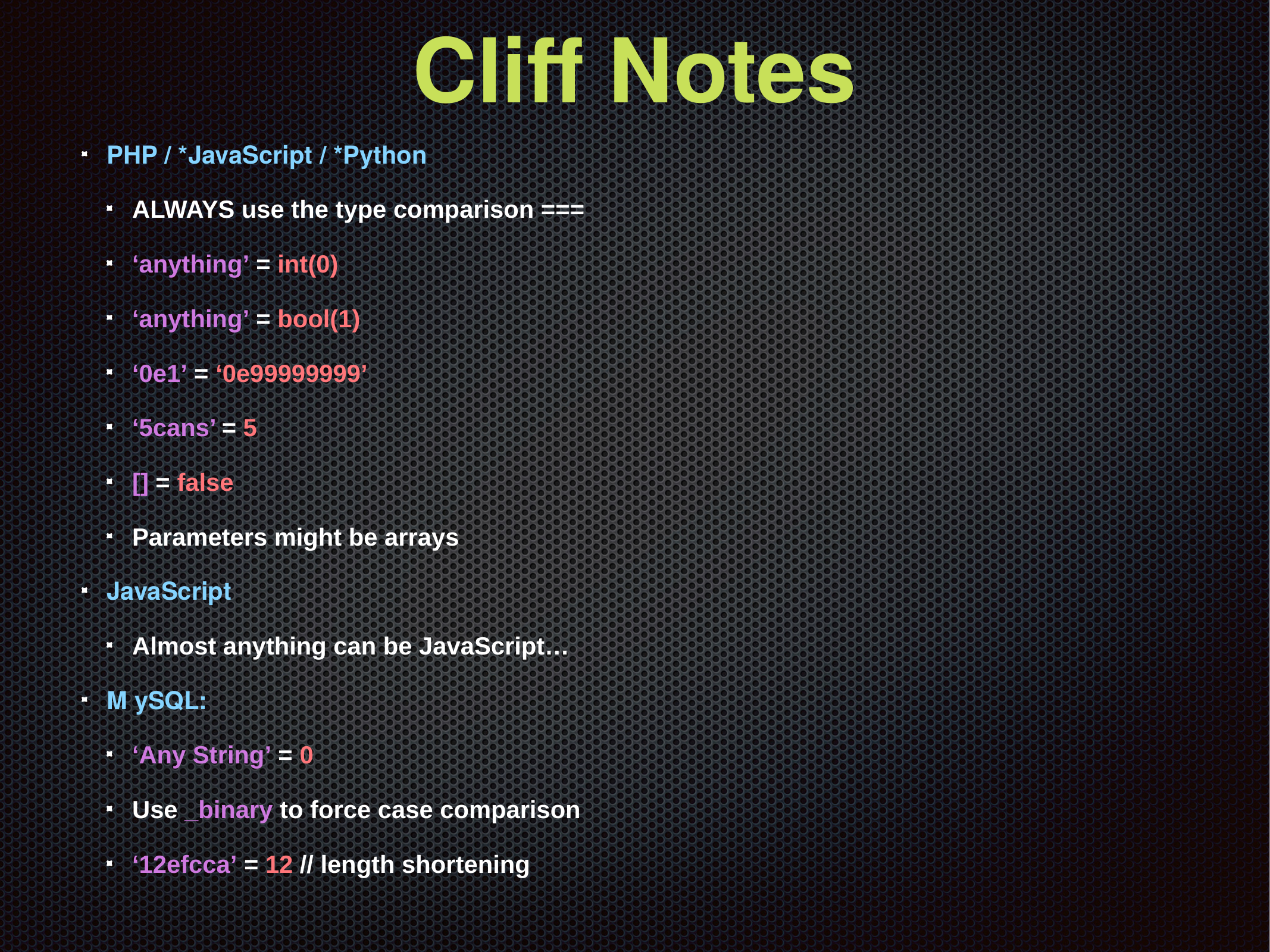

Cliff Notes
PHP / *JavaScript / *Python
ALWAYS use the type comparison ===
‘anything’ = int(0)
‘anything’ = bool(1)
‘0e1’ = ‘0e99999999’
‘5cans’ = 5
[] = false
Parameters might be arrays
JavaScript
Almost anything can be JavaScript…
M ySQL:
‘Any String’ = 0
Use _binary to force case comparison
‘12efcca’ = 12 // length shortening